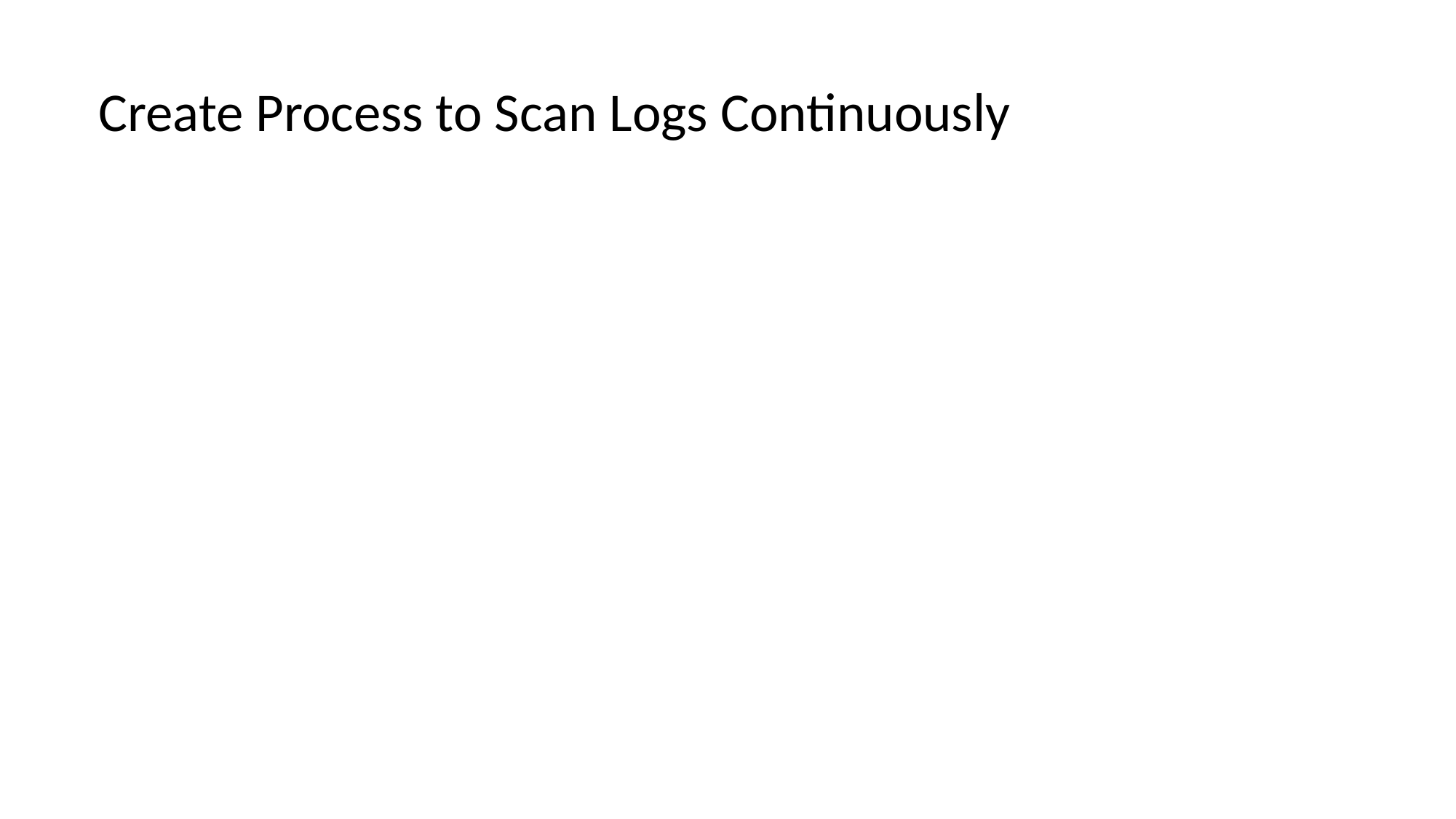

# Create Process to Scan Logs Continuously